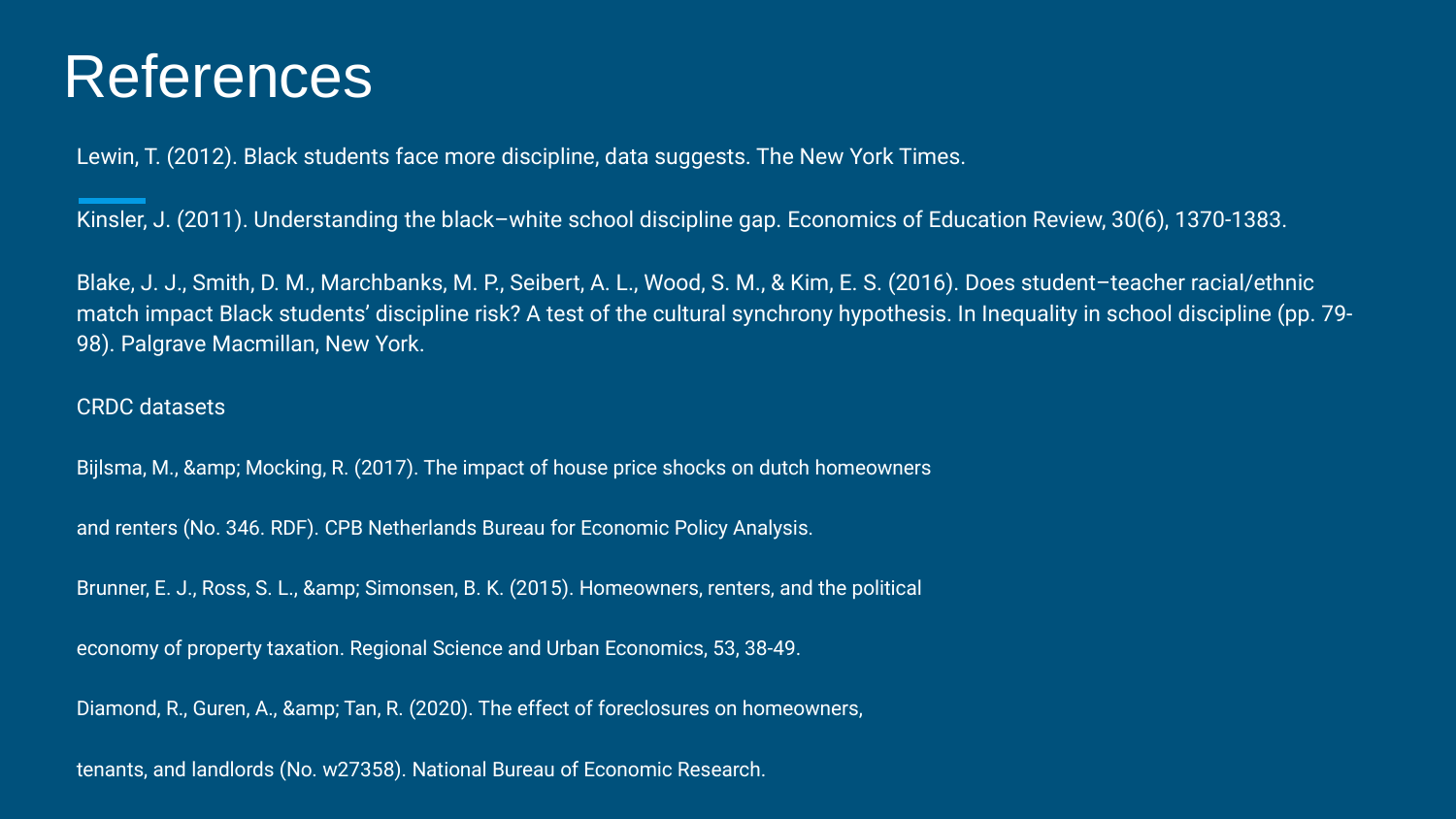

# References
Lewin, T. (2012). Black students face more discipline, data suggests. The New York Times.
Kinsler, J. (2011). Understanding the black–white school discipline gap. Economics of Education Review, 30(6), 1370-1383.
Blake, J. J., Smith, D. M., Marchbanks, M. P., Seibert, A. L., Wood, S. M., & Kim, E. S. (2016). Does student–teacher racial/ethnic match impact Black students’ discipline risk? A test of the cultural synchrony hypothesis. In Inequality in school discipline (pp. 79-98). Palgrave Macmillan, New York.
CRDC datasets
Bijlsma, M., &amp; Mocking, R. (2017). The impact of house price shocks on dutch homeowners
and renters (No. 346. RDF). CPB Netherlands Bureau for Economic Policy Analysis.
Brunner, E. J., Ross, S. L., &amp; Simonsen, B. K. (2015). Homeowners, renters, and the political
economy of property taxation. Regional Science and Urban Economics, 53, 38-49.
Diamond, R., Guren, A., &amp; Tan, R. (2020). The effect of foreclosures on homeowners,
tenants, and landlords (No. w27358). National Bureau of Economic Research.
Hankinson, M. (2018). When do renters behave like homeowners? High rent, price anxiety,
and NIMBYism. American Political Science Review, 112(3), 473-493.